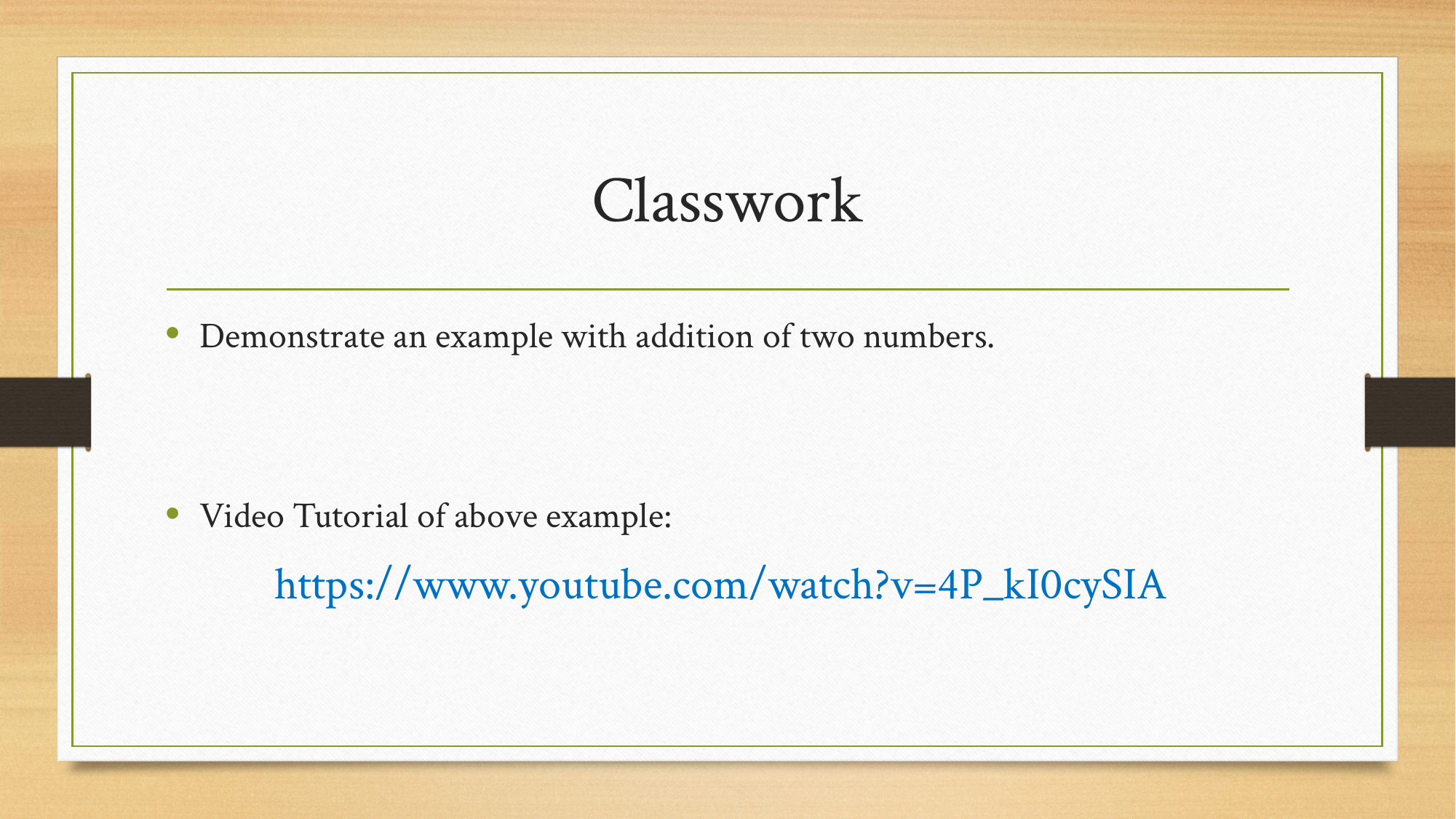

# Classwork
Demonstrate an example with addition of two numbers.

Video Tutorial of above example:
	https://www.youtube.com/watch?v=4P_kI0cySIA